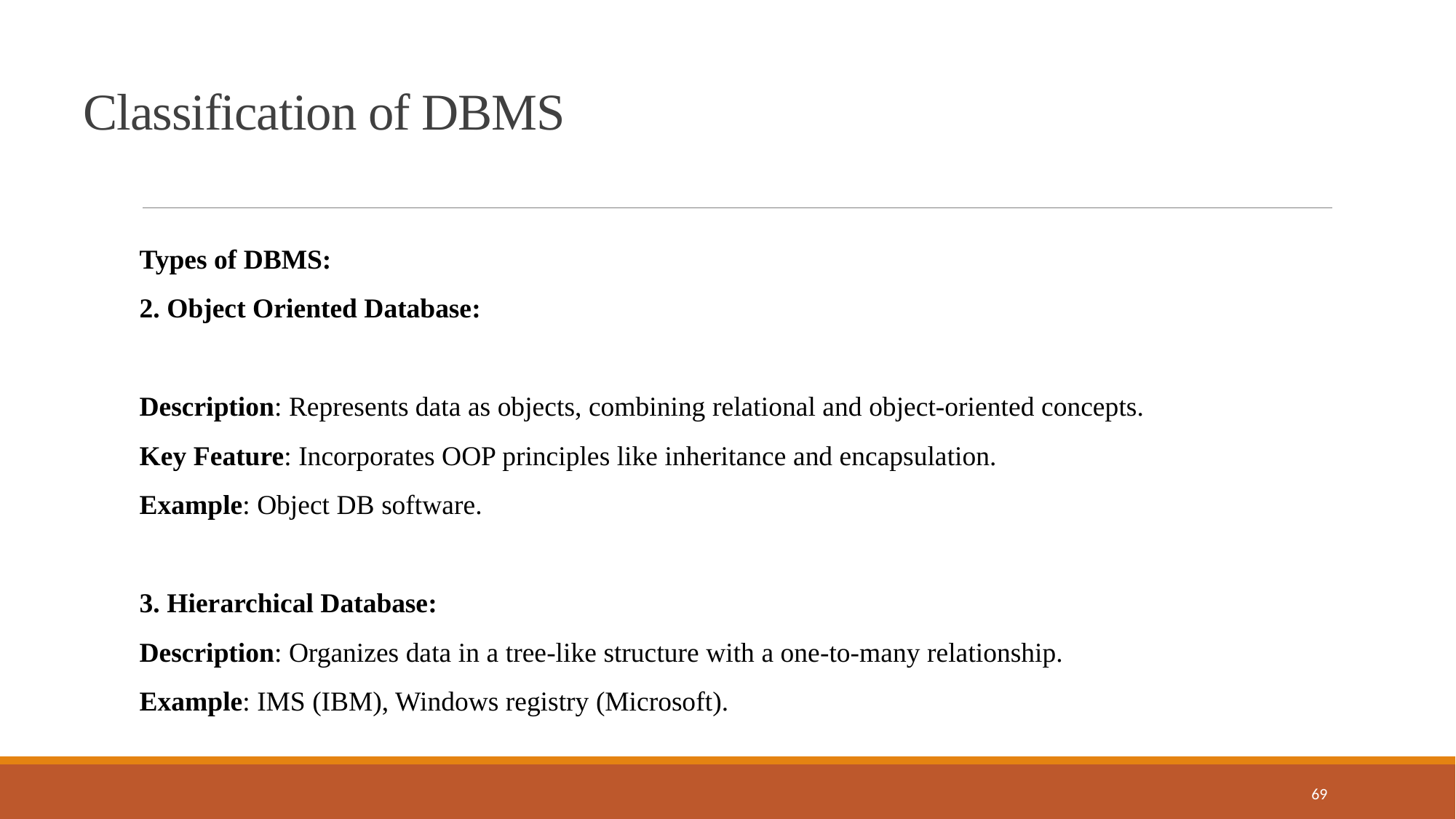

Classification of DBMS
Types of DBMS:
2. Object Oriented Database:

Description: Represents data as objects, combining relational and object-oriented concepts.
Key Feature: Incorporates OOP principles like inheritance and encapsulation.
Example: Object DB software.

3. Hierarchical Database:
Description: Organizes data in a tree-like structure with a one-to-many relationship.
Example: IMS (IBM), Windows registry (Microsoft).

69